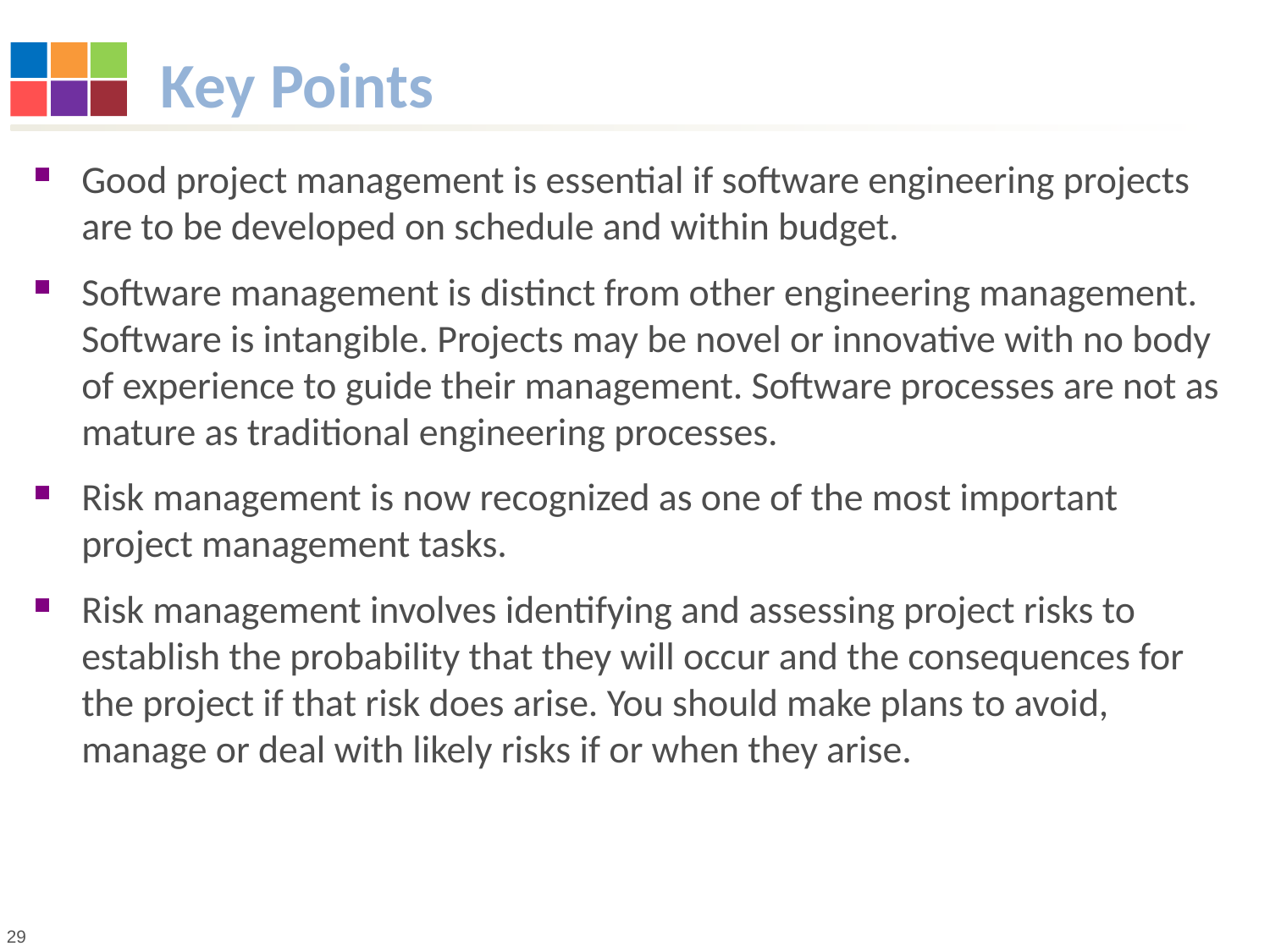

# Key Points
Good project management is essential if software engineering projects are to be developed on schedule and within budget.
Software management is distinct from other engineering management. Software is intangible. Projects may be novel or innovative with no body of experience to guide their management. Software processes are not as mature as traditional engineering processes.
Risk management is now recognized as one of the most important project management tasks.
Risk management involves identifying and assessing project risks to establish the probability that they will occur and the consequences for the project if that risk does arise. You should make plans to avoid, manage or deal with likely risks if or when they arise.